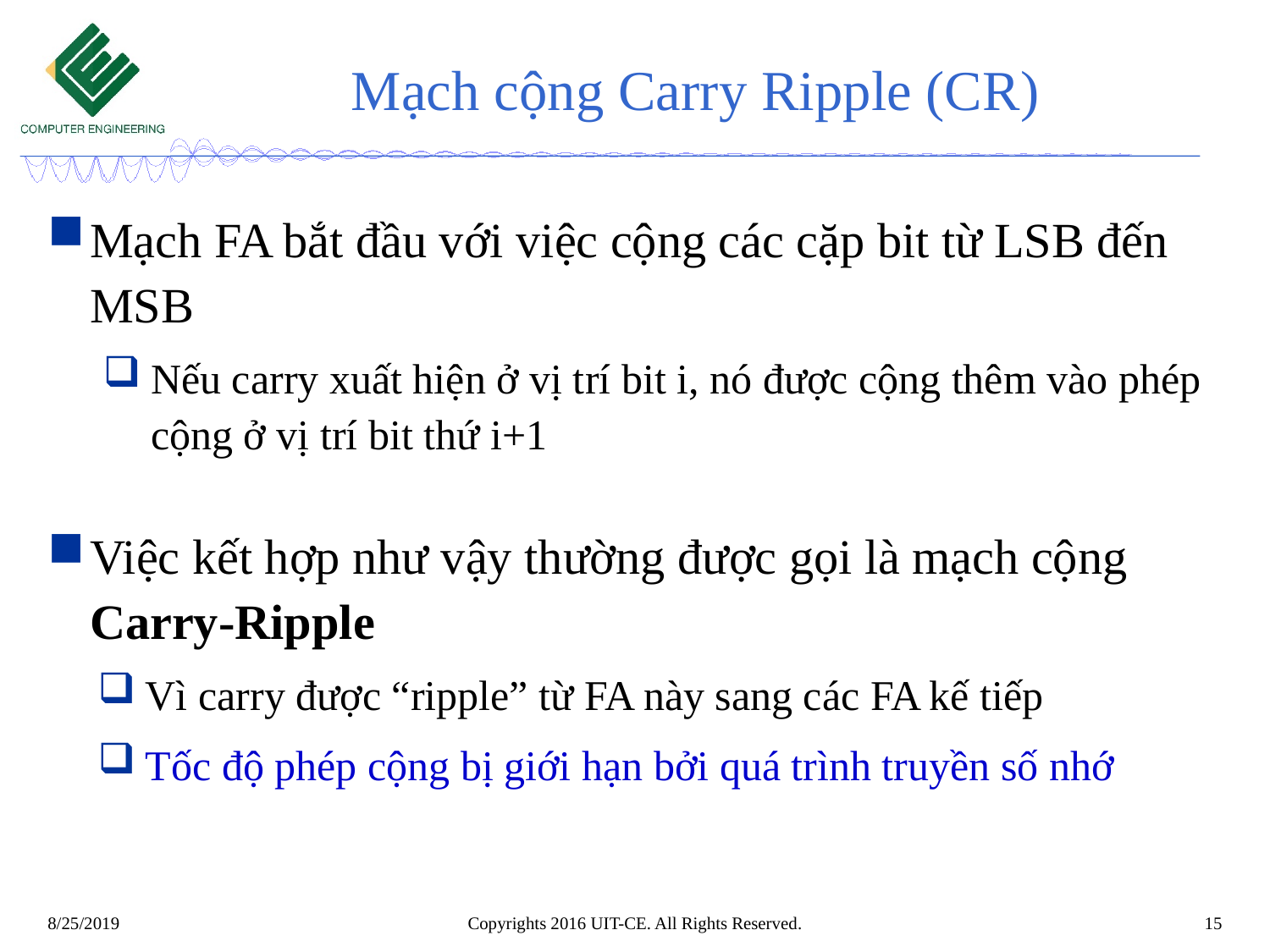

# Mạch cộng Carry Ripple (CR)
Mạch FA bắt đầu với việc cộng các cặp bit từ LSB đến MSB
Nếu carry xuất hiện ở vị trí bit i, nó được cộng thêm vào phép cộng ở vị trí bit thứ i+1

Việc kết hợp như vậy thường được gọi là mạch cộng Carry-Ripple
Vì carry được “ripple” từ FA này sang các FA kế tiếp
Tốc độ phép cộng bị giới hạn bởi quá trình truyền số nhớ
Copyrights 2016 UIT-CE. All Rights Reserved.
15
8/25/2019